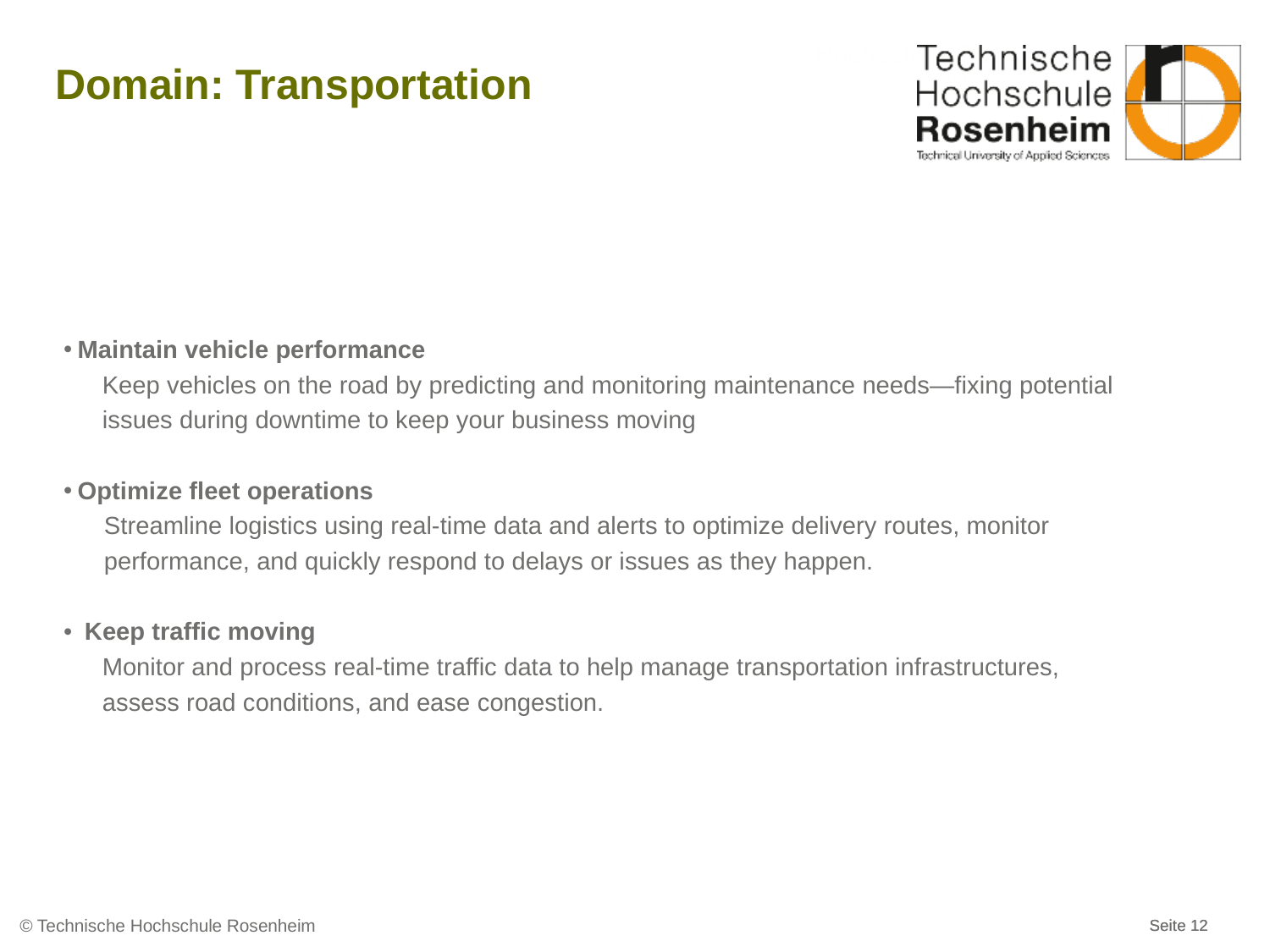

# Domain: Transportation
Maintain vehicle performance
Keep vehicles on the road by predicting and monitoring maintenance needs—fixing potential issues during downtime to keep your business moving

Optimize fleet operations
Streamline logistics using real-time data and alerts to optimize delivery routes, monitor performance, and quickly respond to delays or issues as they happen.

 Keep traffic moving
Monitor and process real-time traffic data to help manage transportation infrastructures, assess road conditions, and ease congestion.